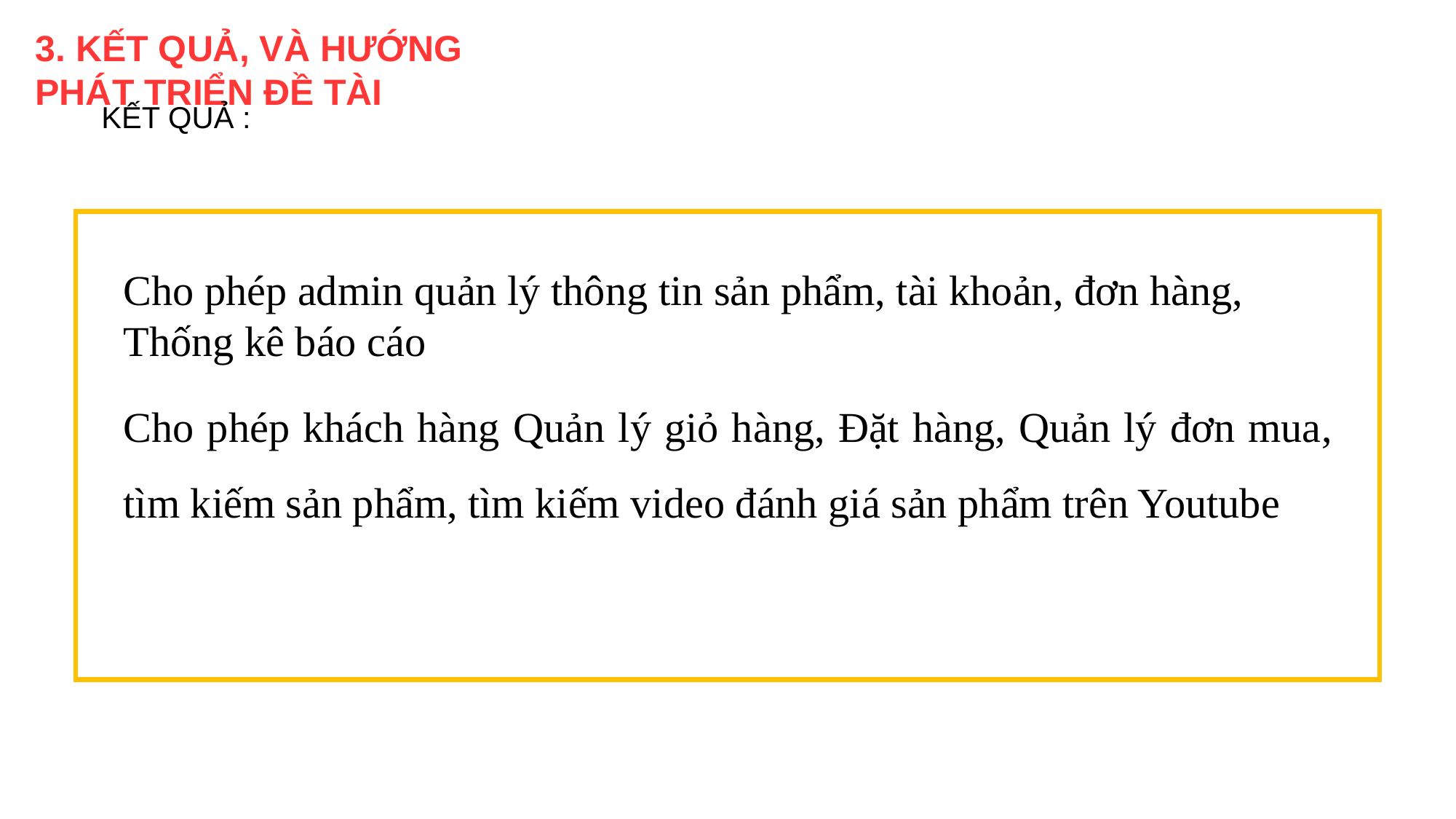

3. KẾT QUẢ, VÀ HƯỚNG PHÁT TRIỂN ĐỀ TÀI
KẾT QUẢ :

Cho phép admin quản lý thông tin sản phẩm, tài khoản, đơn hàng, Thống kê báo cáo
Cho phép khách hàng Quản lý giỏ hàng, Đặt hàng, Quản lý đơn mua, tìm kiếm sản phẩm, tìm kiếm video đánh giá sản phẩm trên Youtube